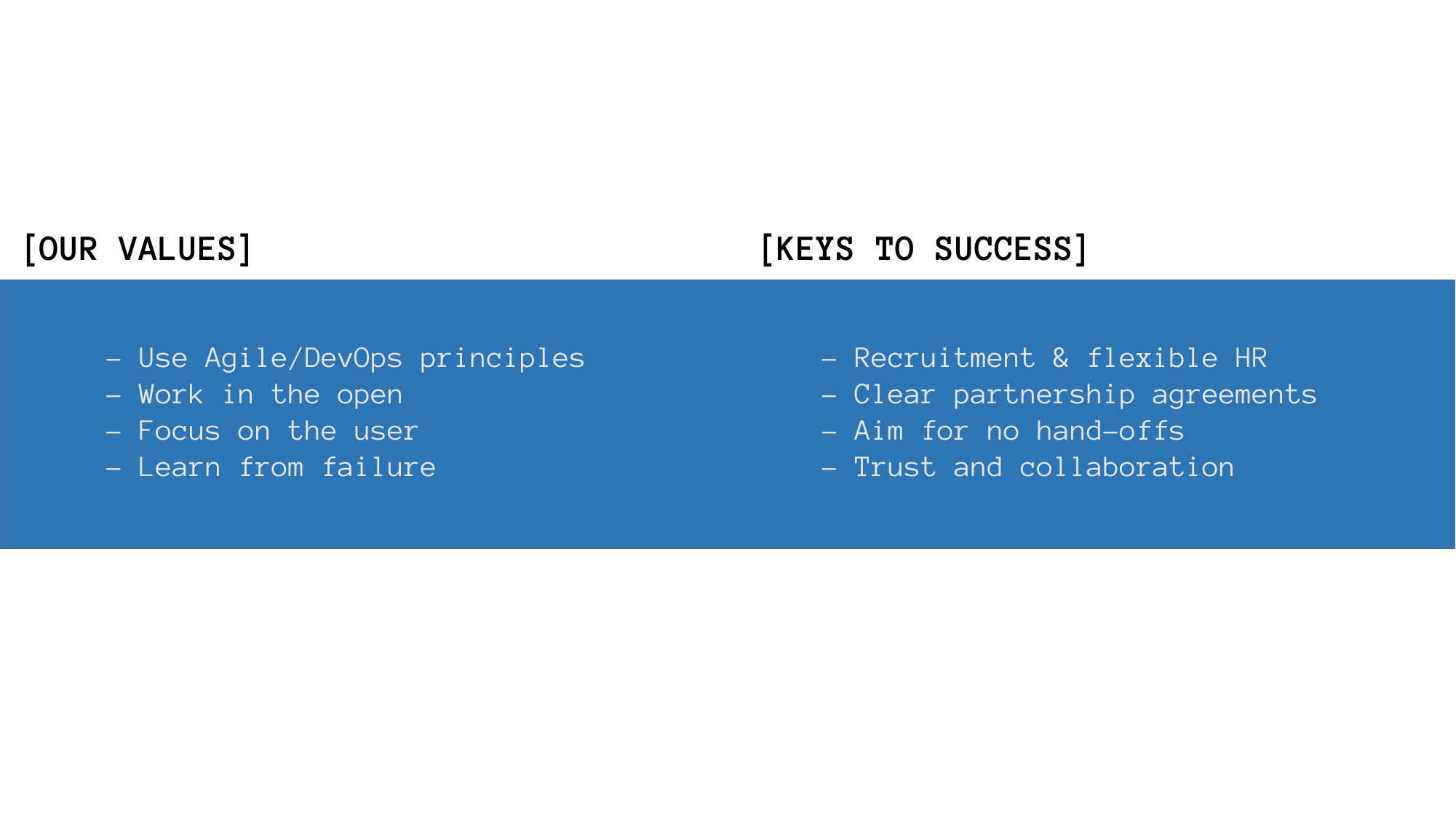

[KEYS TO SUCCESS]
[OUR VALUES]

- Use Agile/DevOps principles
- Work in the open
- Focus on the user
- Learn from failure
- Recruitment & flexible HR
- Clear partnership agreements
- Aim for no hand-offs
- Trust and collaboration